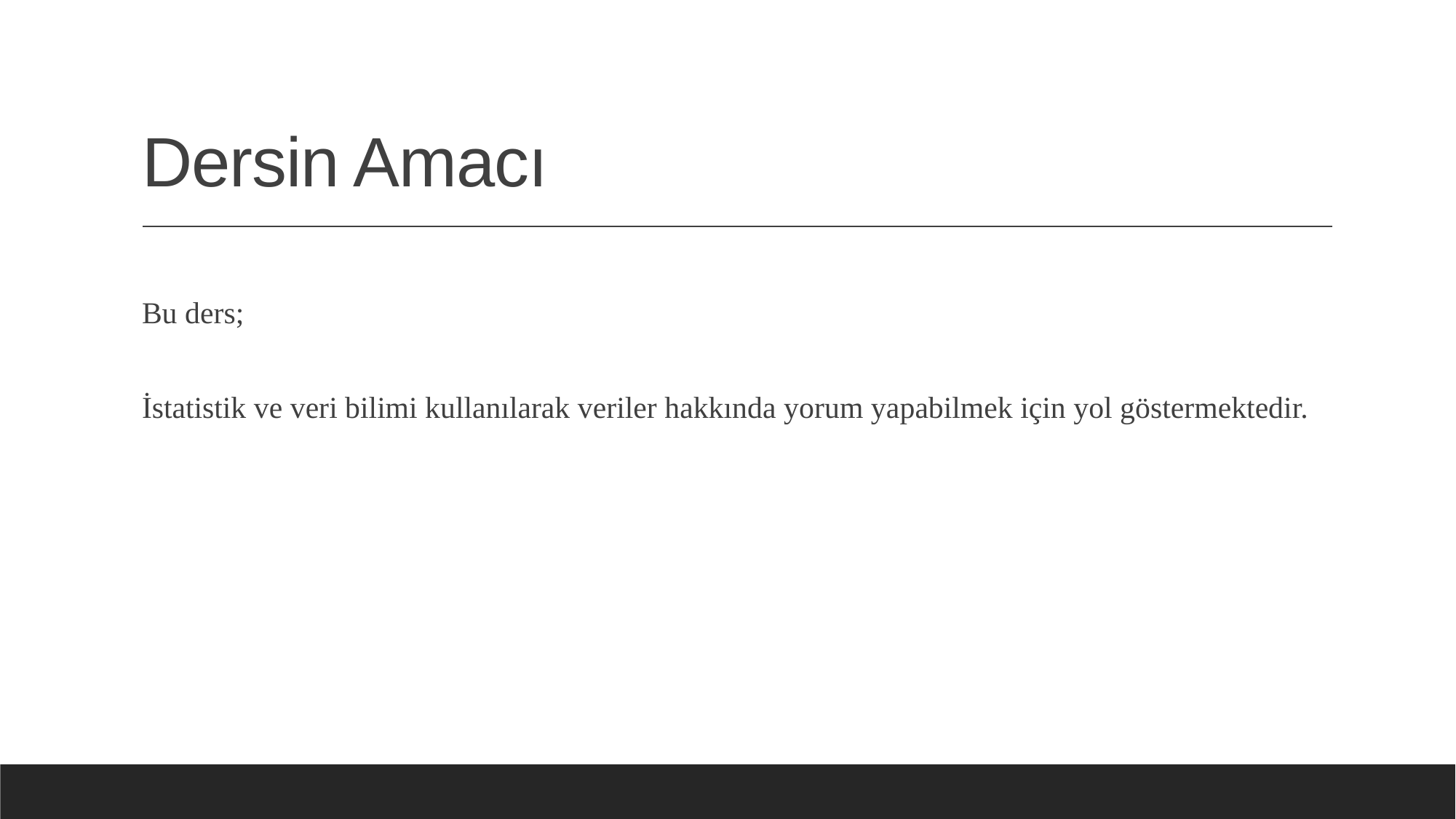

# Dersin Amacı
Bu ders;
İstatistik ve veri bilimi kullanılarak veriler hakkında yorum yapabilmek için yol göstermektedir.